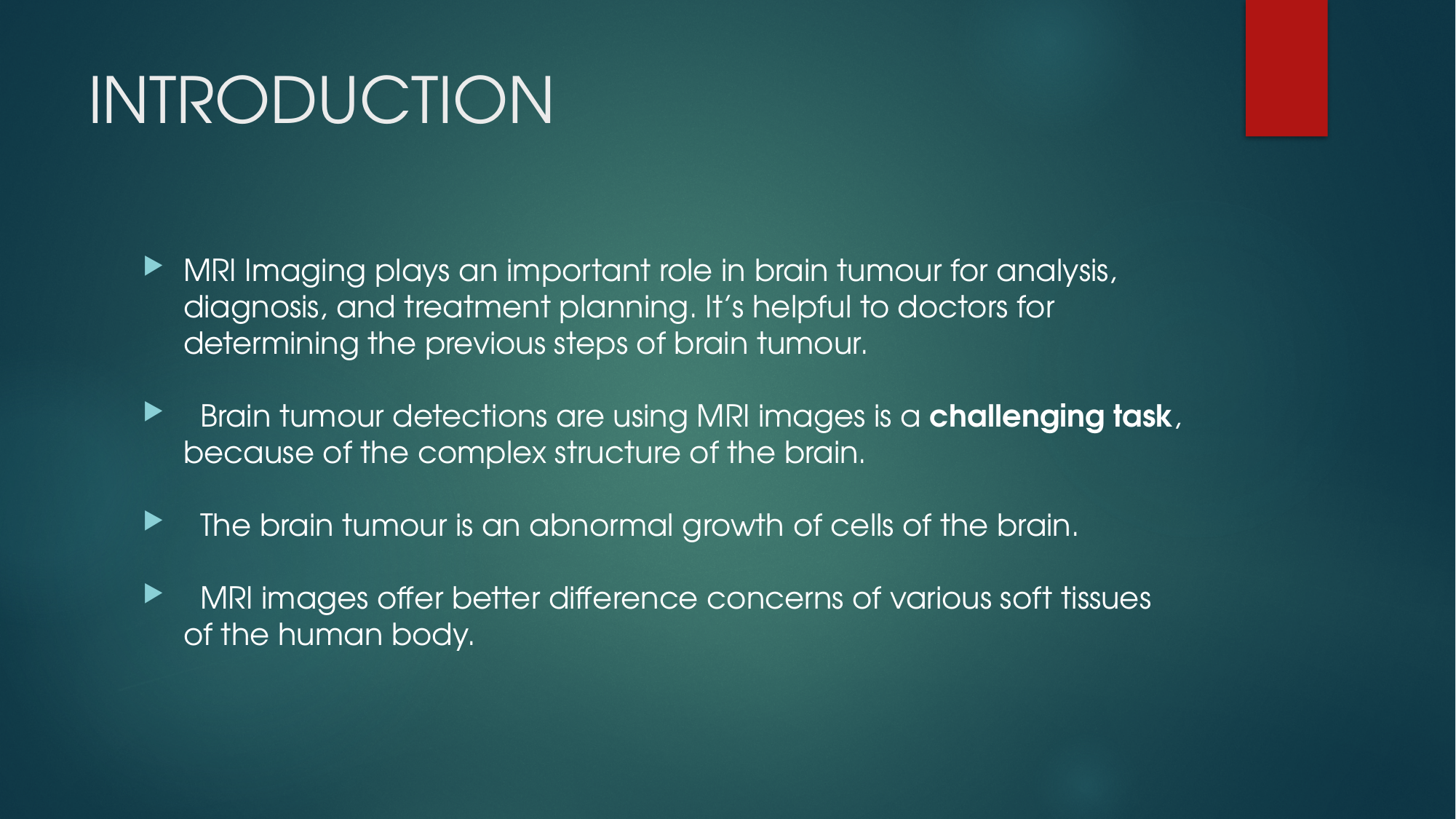

# INTRODUCTION
MRI Imaging plays an important role in brain tumour for analysis, diagnosis, and treatment planning. It’s helpful to doctors for determining the previous steps of brain tumour.

  Brain tumour detections are using MRI images is a challenging task, because of the complex structure of the brain.

  The brain tumour is an abnormal growth of cells of the brain.

  MRI images offer better difference concerns of various soft tissues of the human body.